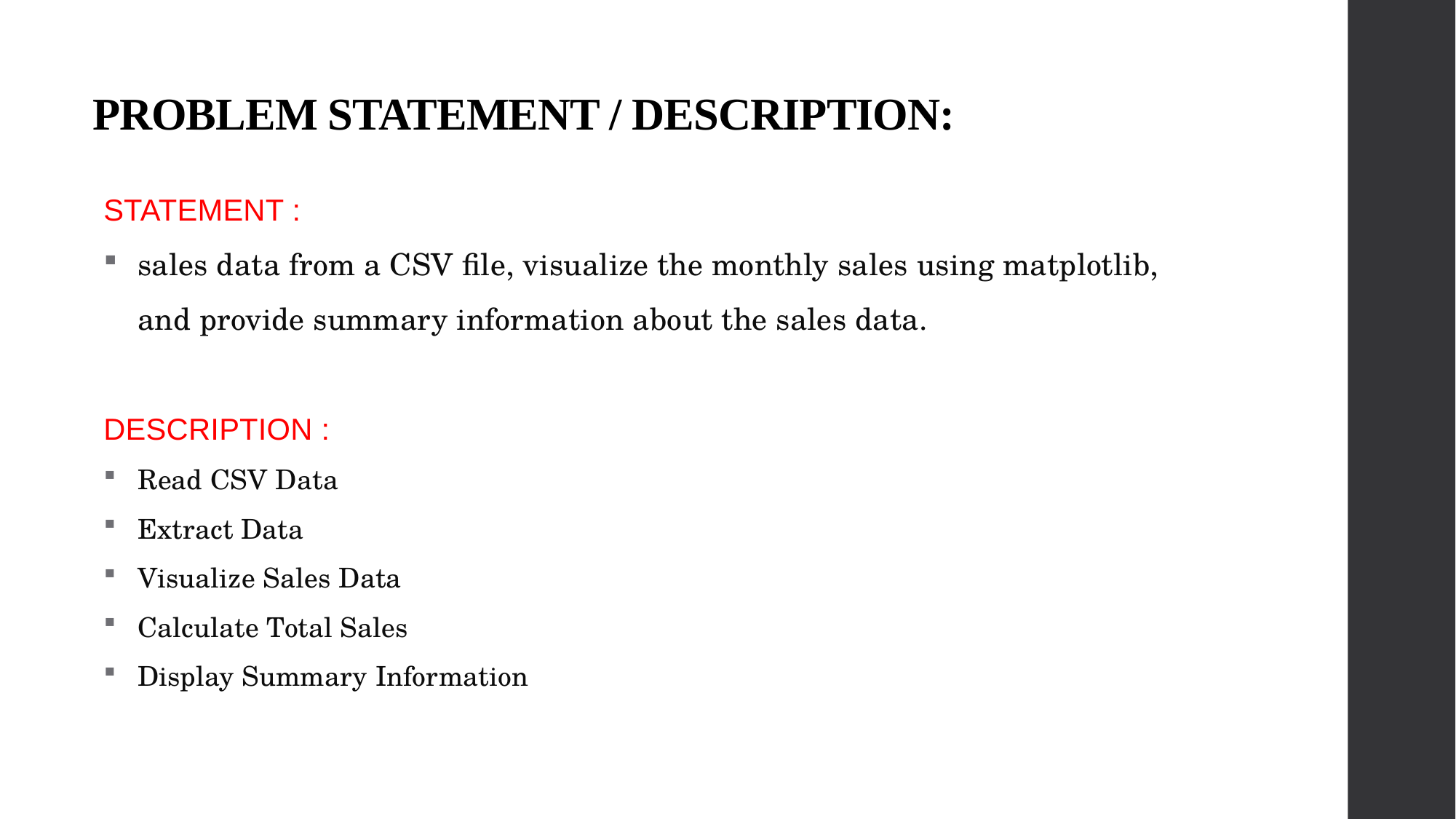

# PROBLEM STATEMENT / DESCRIPTION:
STATEMENT :
sales data from a CSV file, visualize the monthly sales using matplotlib, and provide summary information about the sales data.

DESCRIPTION :
Read CSV Data
Extract Data
Visualize Sales Data
Calculate Total Sales
Display Summary Information